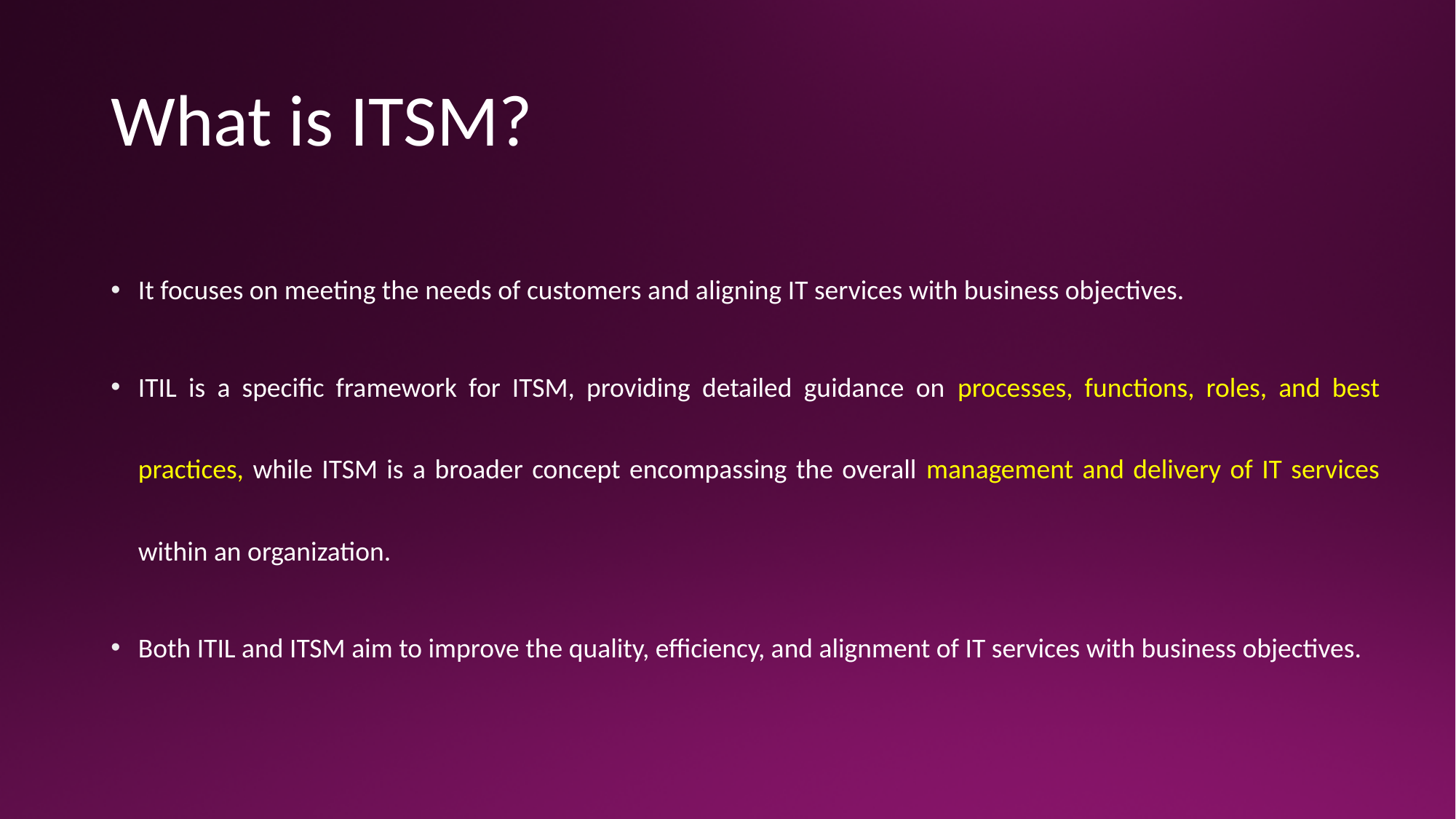

# What is ITSM?
It focuses on meeting the needs of customers and aligning IT services with business objectives.
ITIL is a specific framework for ITSM, providing detailed guidance on processes, functions, roles, and best practices, while ITSM is a broader concept encompassing the overall management and delivery of IT services within an organization.
Both ITIL and ITSM aim to improve the quality, efficiency, and alignment of IT services with business objectives.